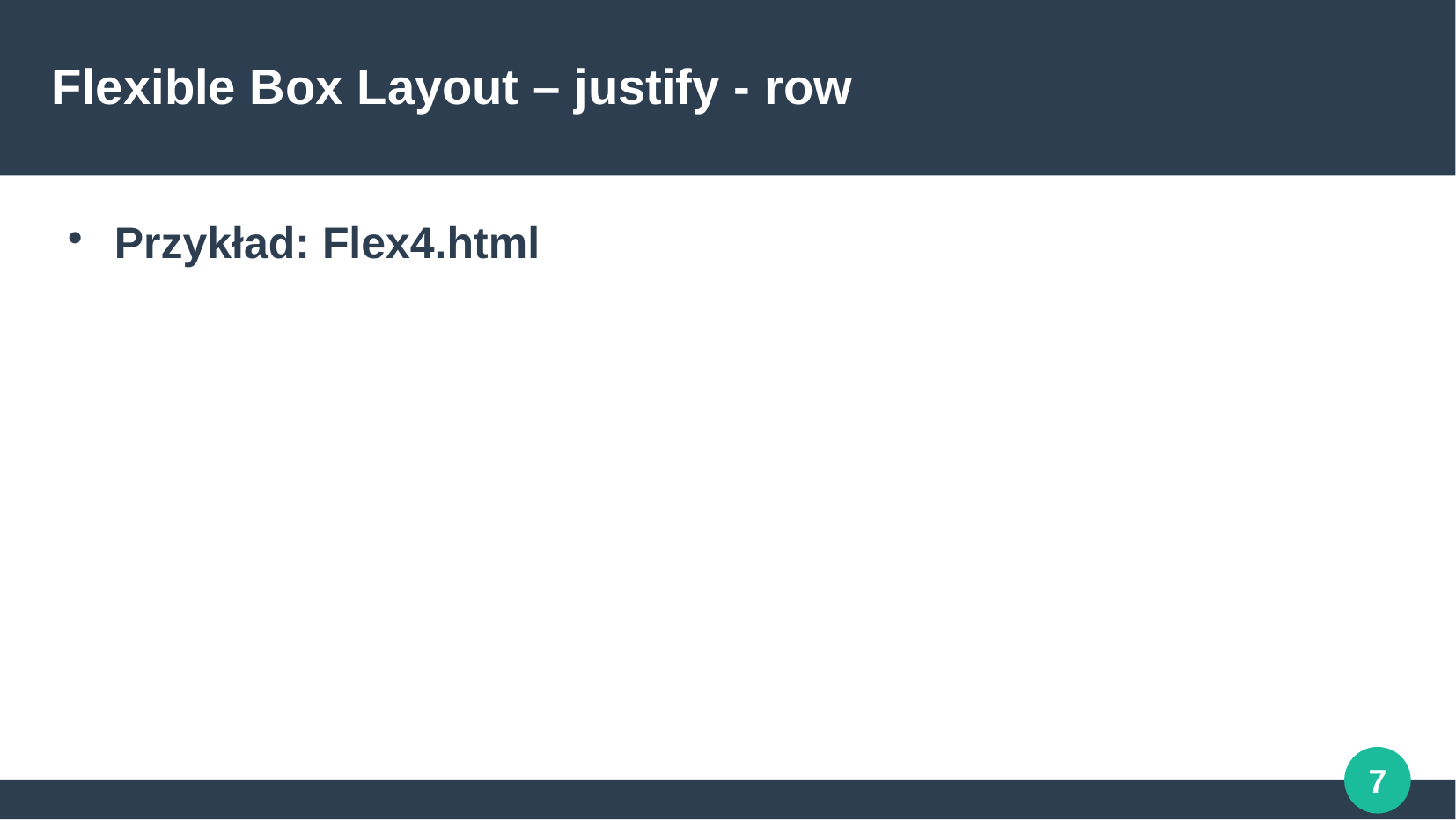

# Flexible Box Layout – justify - row
Przykład: Flex4.html